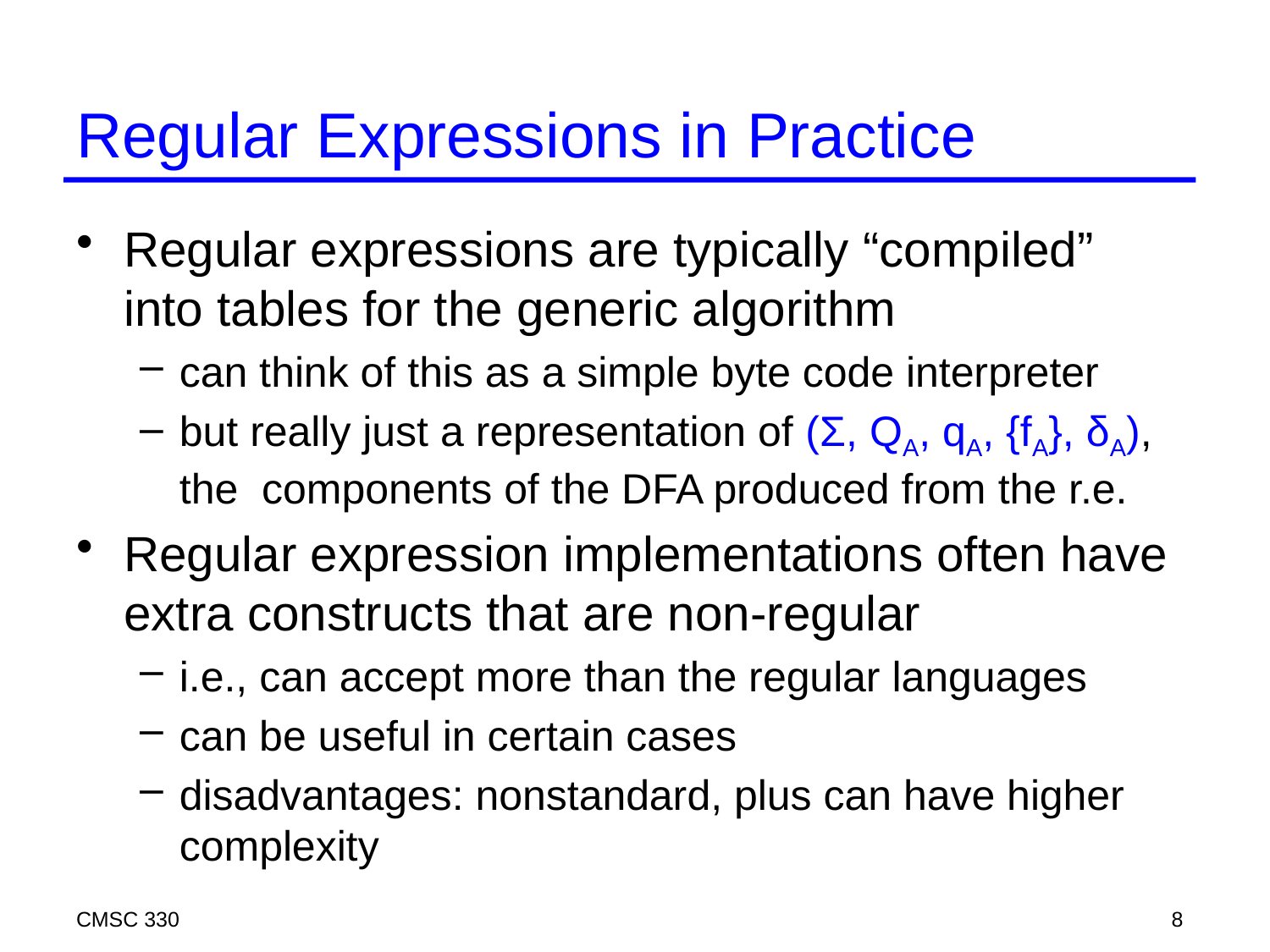

# Regular Expressions in Practice
Regular expressions are typically “compiled” into tables for the generic algorithm
can think of this as a simple byte code interpreter
but really just a representation of (Σ, QA, qA, {fA}, δA), the  components of the DFA produced from the r.e.
Regular expression implementations often have extra constructs that are non-regular
i.e., can accept more than the regular languages
can be useful in certain cases
disadvantages: nonstandard, plus can have higher complexity
CMSC 330
8